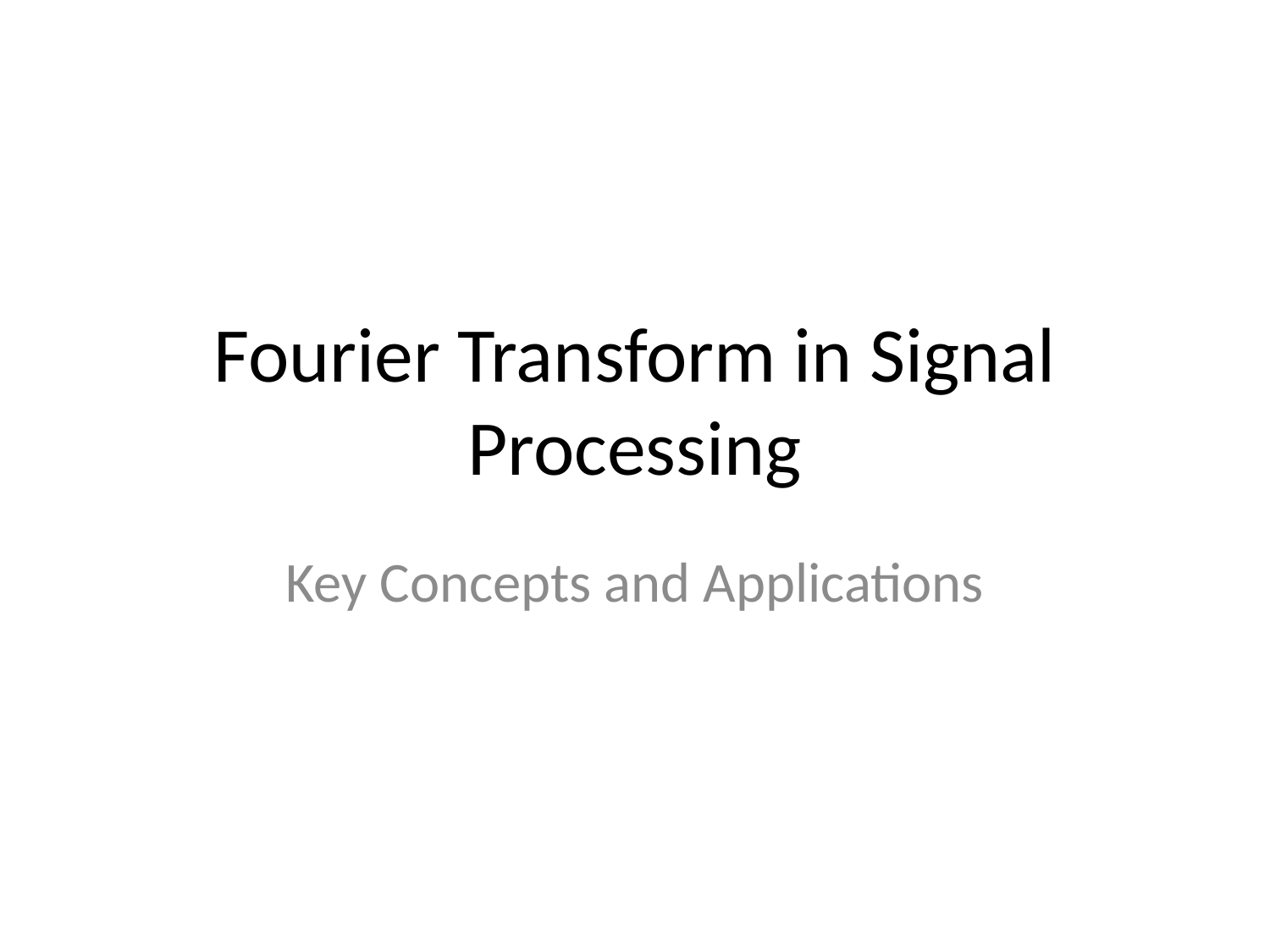

# Fourier Transform in Signal Processing
Key Concepts and Applications